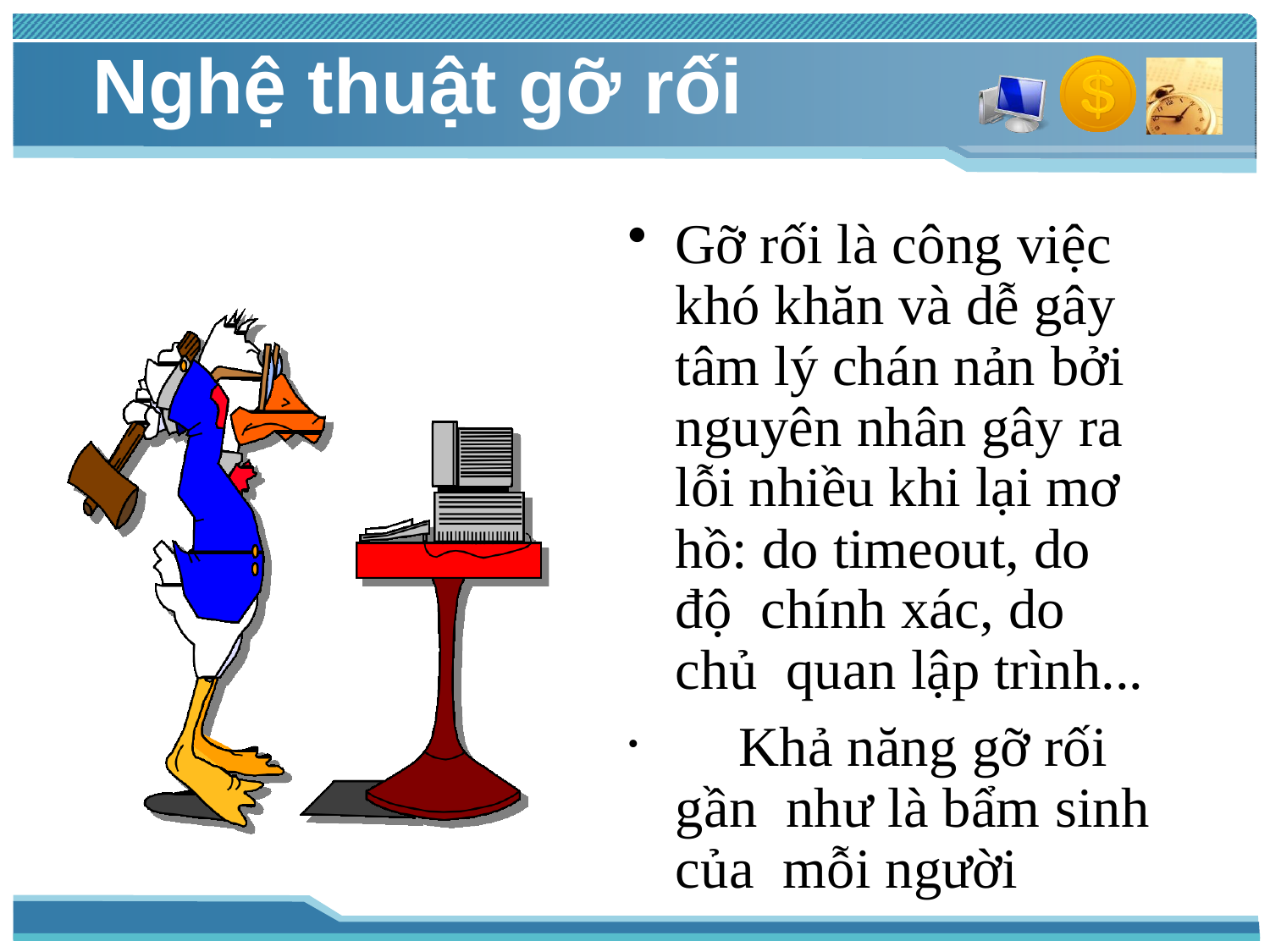

# Nghệ thuật gỡ rối
Gỡ rối là công việc  khó khăn và dễ gây  tâm lý chán nản bởi  nguyên nhân gây ra  lỗi nhiều khi lại mơ  hồ: do timeout, do độ  chính xác, do chủ  quan lập trình...
	Khả năng gỡ rối gần  như là bẩm sinh của  mỗi người